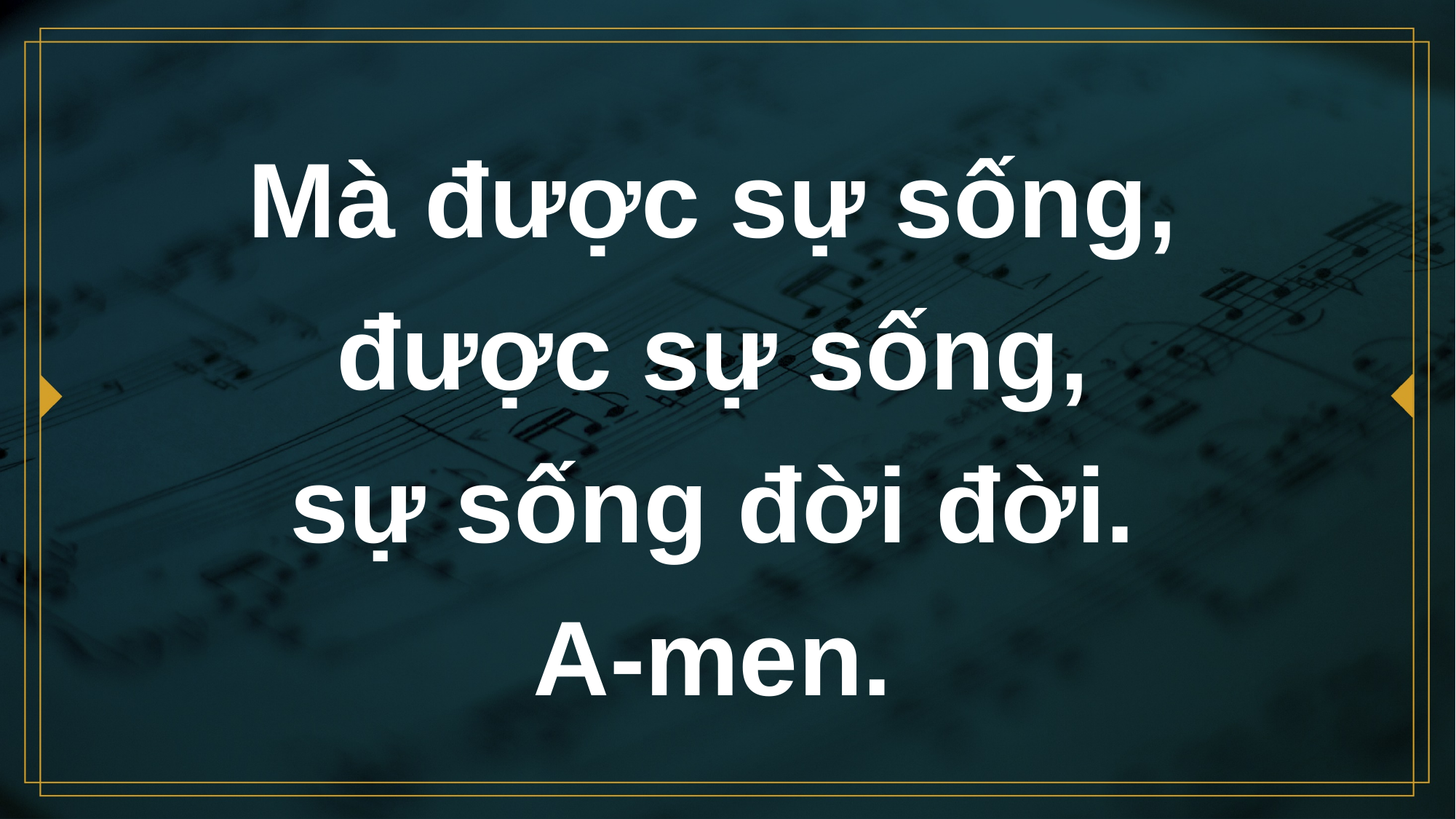

# Mà được sự sống, được sự sống, sự sống đời đời. A-men.